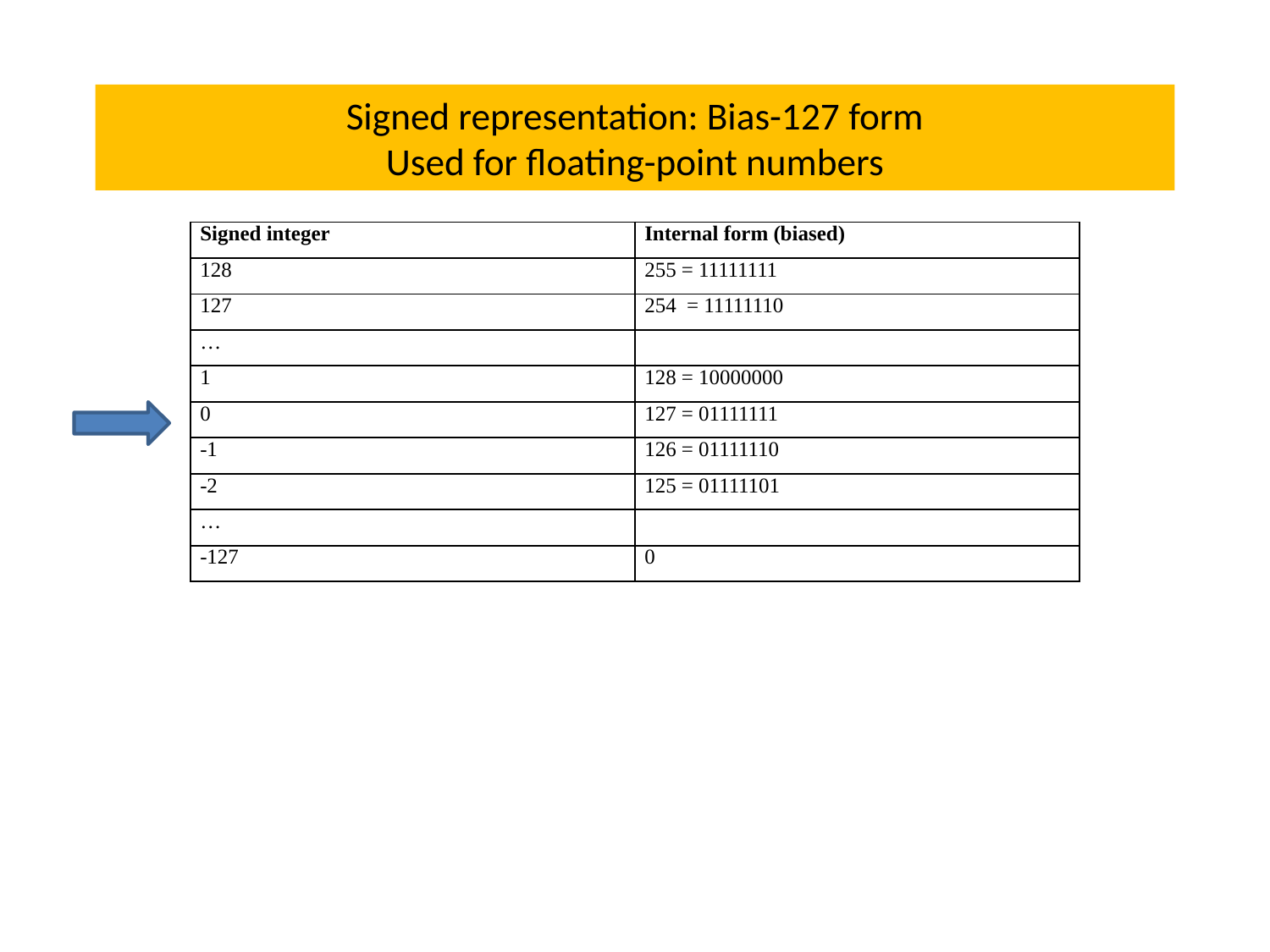

# Signed representation: Bias-127 form Used for floating-point numbers
| Signed integer | Internal form (biased) |
| --- | --- |
| 128 | 255 = 11111111 |
| 127 | 254 = 11111110 |
| … |  |
| 1 | 128 = 10000000 |
| 0 | 127 = 01111111 |
| -1 | 126 = 01111110 |
| -2 | 125 = 01111101 |
| … |  |
| -127 | 0 |